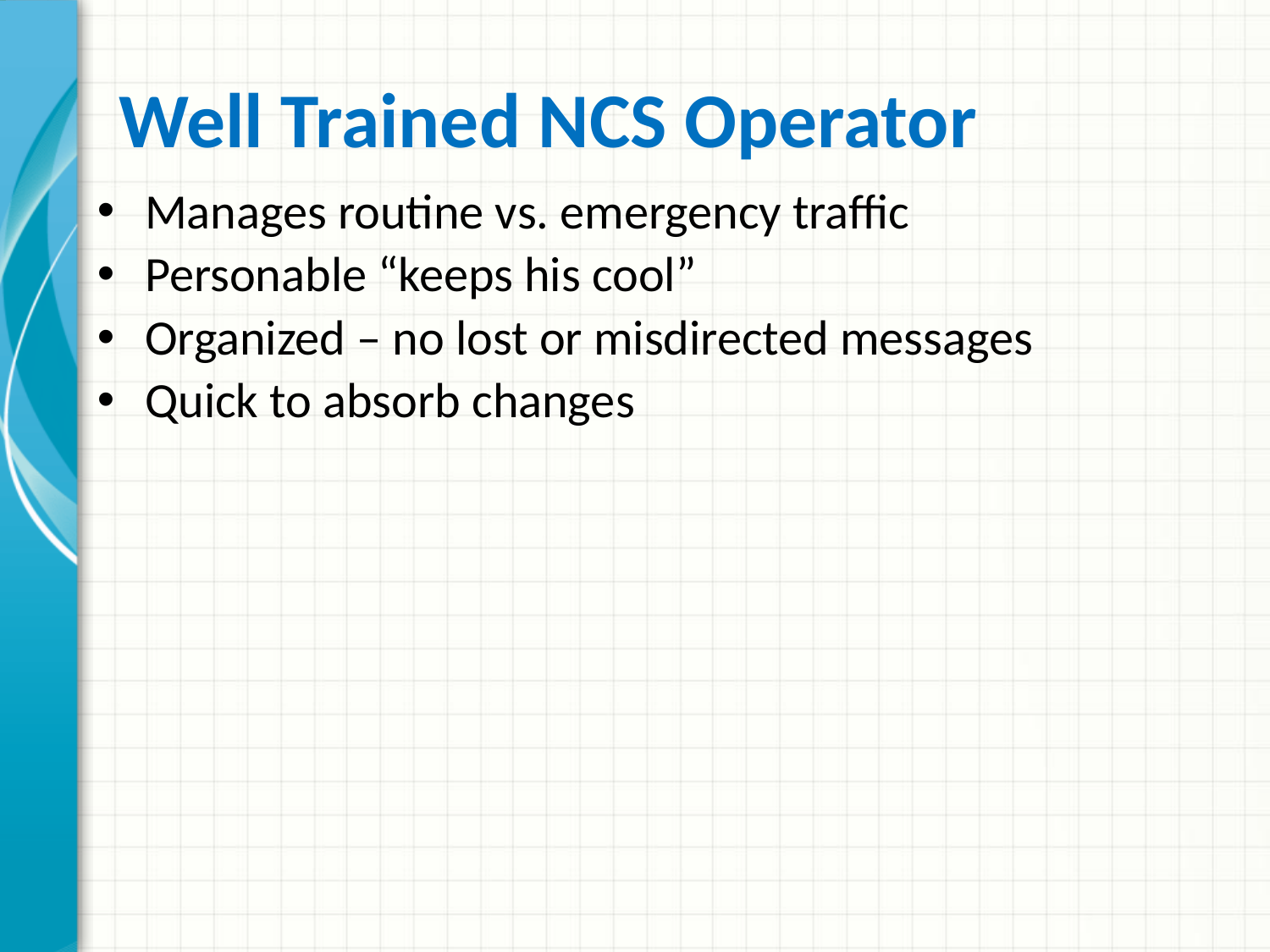

# Well Trained NCS Operator
Manages routine vs. emergency traffic
Personable “keeps his cool”
Organized – no lost or misdirected messages
Quick to absorb changes